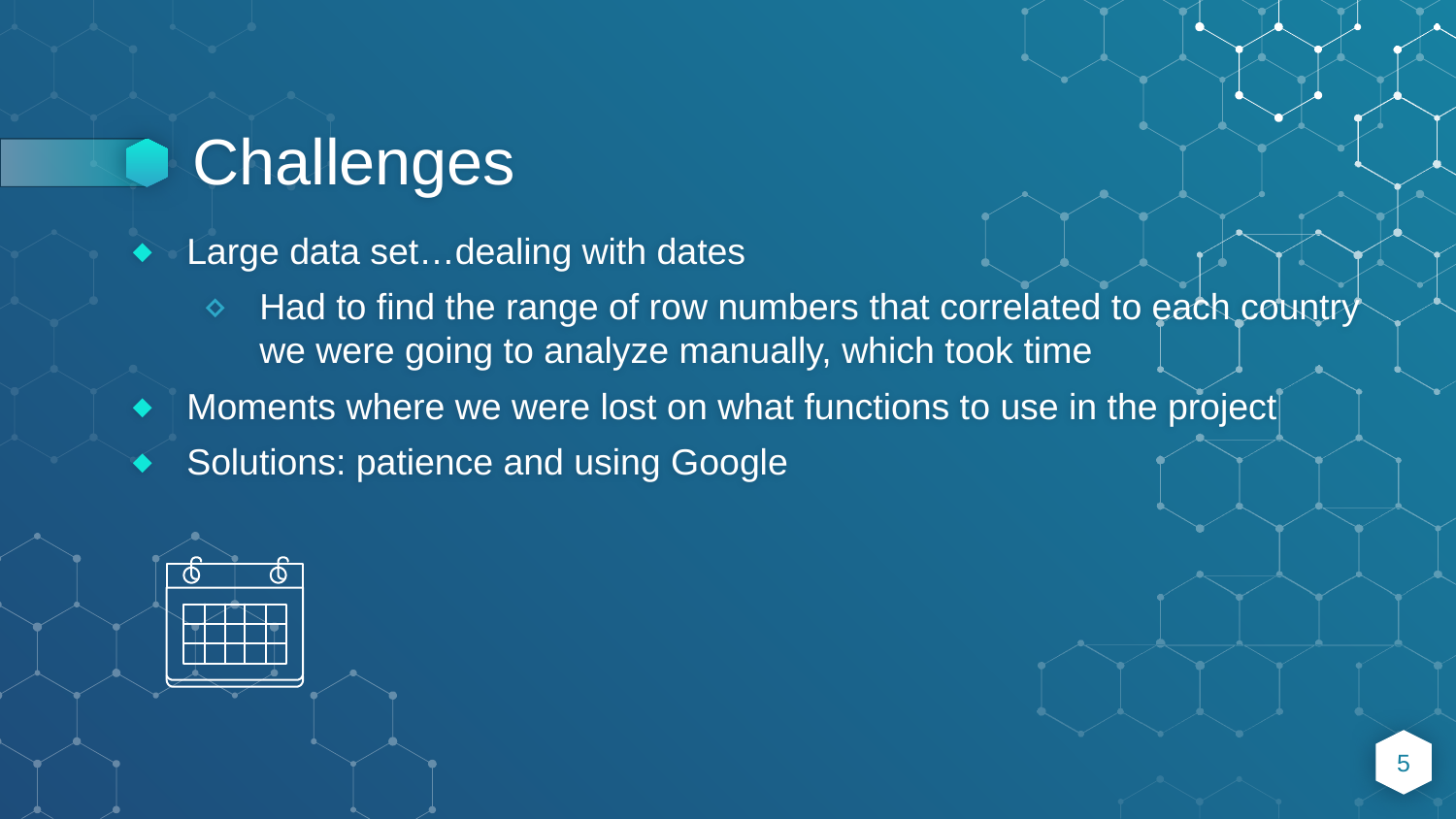

# Challenges
Large data set…dealing with dates
Had to find the range of row numbers that correlated to each country we were going to analyze manually, which took time
Moments where we were lost on what functions to use in the project
Solutions: patience and using Google

5